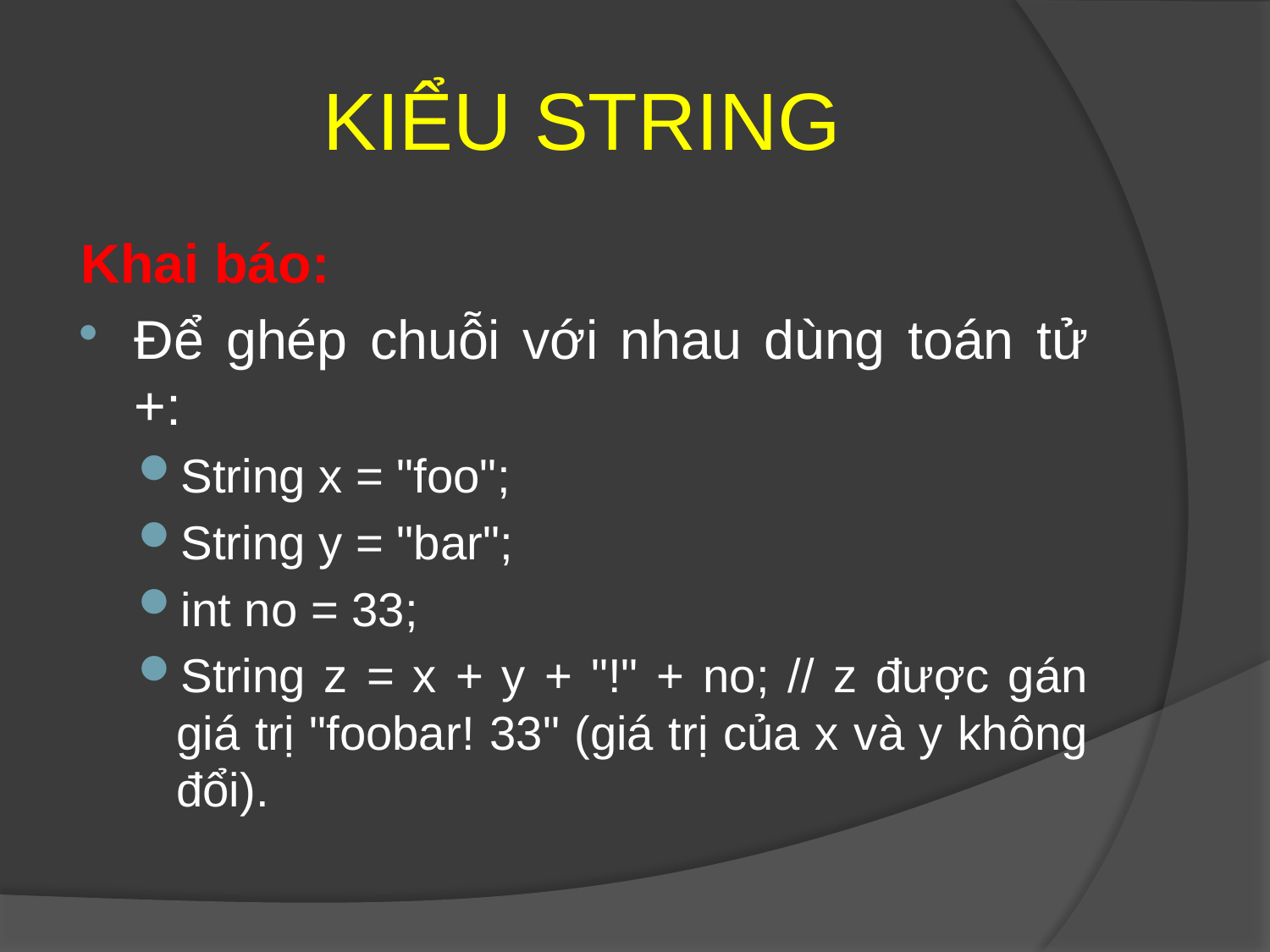

# KIỂU STRING
Khai báo:
Để ghép chuỗi với nhau dùng toán tử +:
String x = "foo";
String y = "bar";
int no = 33;
String z = x + y + "!" + no; // z được gán giá trị "foobar! 33" (giá trị của x và y không đổi).